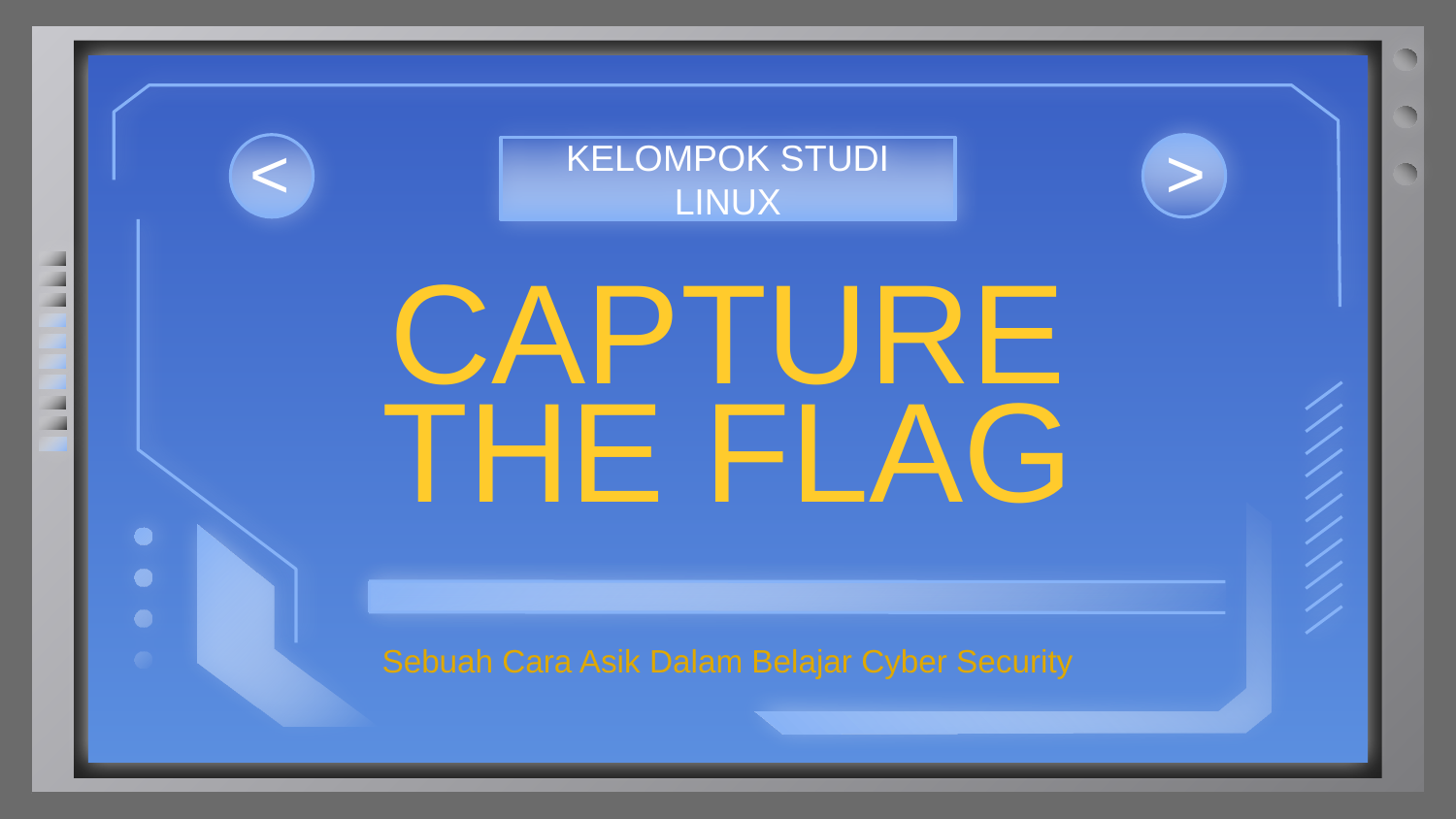

<
<
KELOMPOK STUDI LINUX
# CAPTURE THE FLAG

Sebuah Cara Asik Dalam Belajar Cyber Security